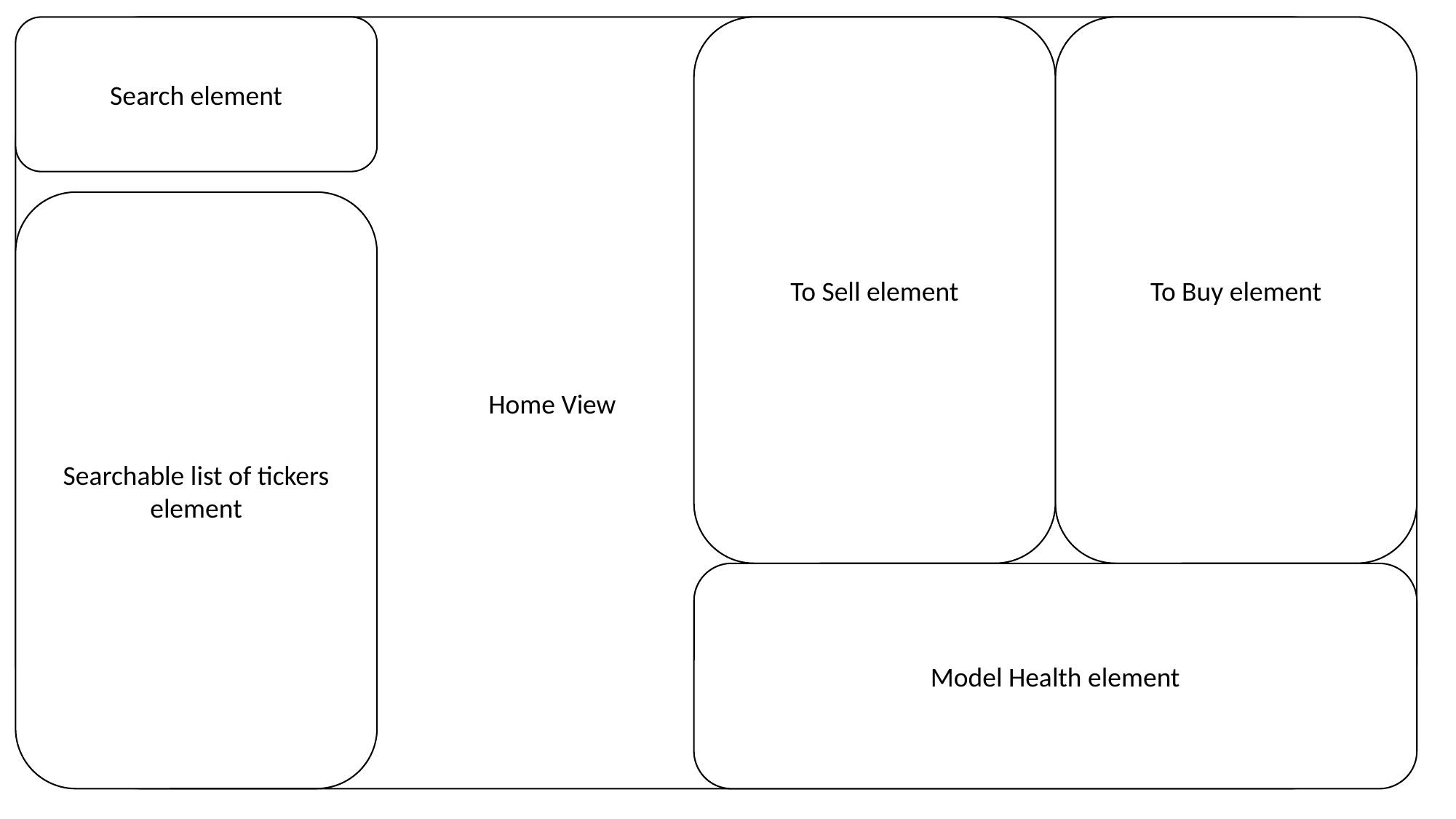

To Buy element
To Sell element
Home View
Search element
Searchable list of tickers element
Model Health element